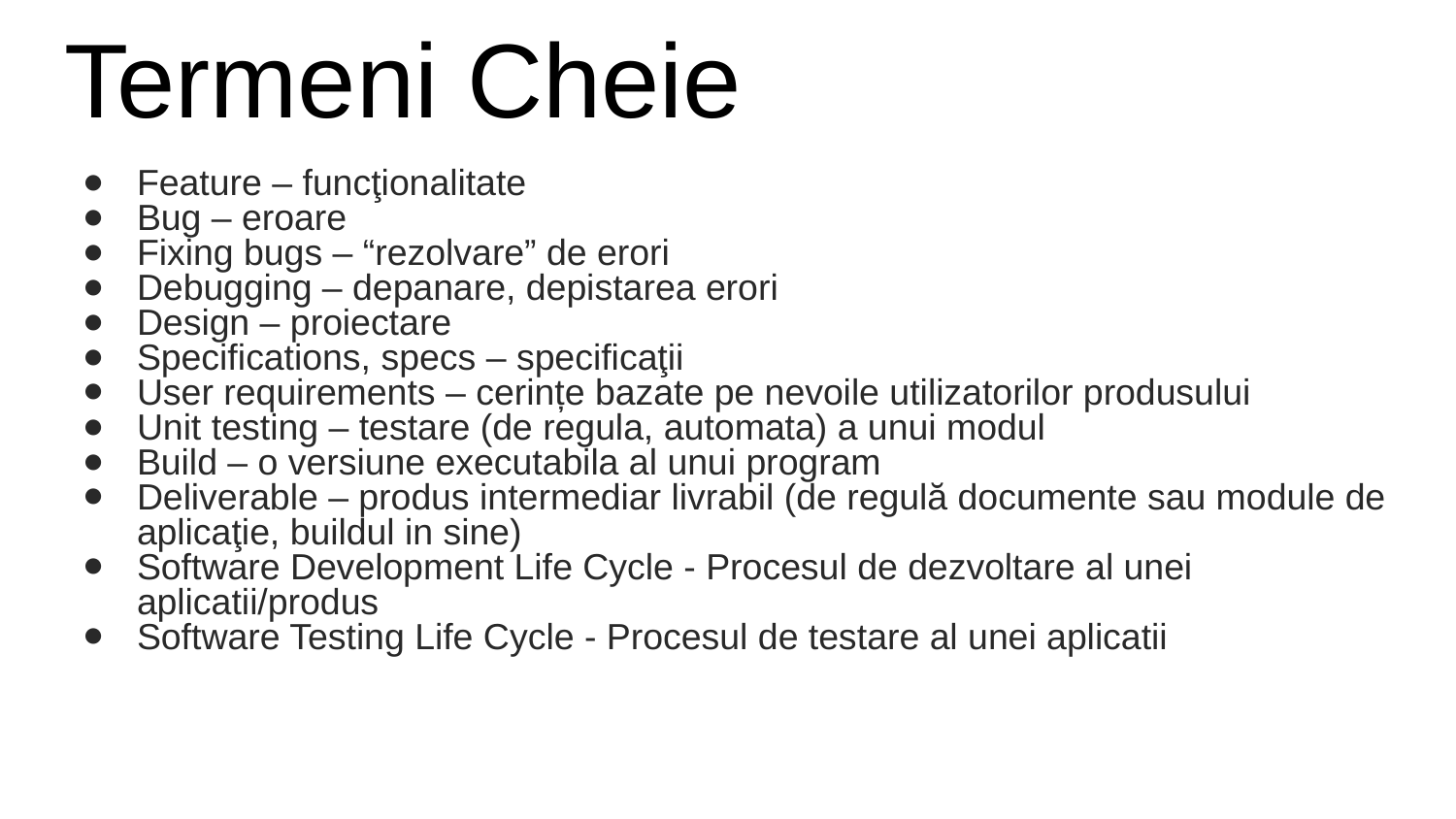

# Termeni Cheie
Feature – funcţionalitate
Bug – eroare
Fixing bugs – “rezolvare” de erori
Debugging – depanare, depistarea erori
Design – proiectare
Specifications, specs – specificaţii
User requirements – cerințe bazate pe nevoile utilizatorilor produsului
Unit testing – testare (de regula, automata) a unui modul
Build – o versiune executabila al unui program
Deliverable – produs intermediar livrabil (de regulă documente sau module de aplicaţie, buildul in sine)
Software Development Life Cycle - Procesul de dezvoltare al unei aplicatii/produs
Software Testing Life Cycle - Procesul de testare al unei aplicatii